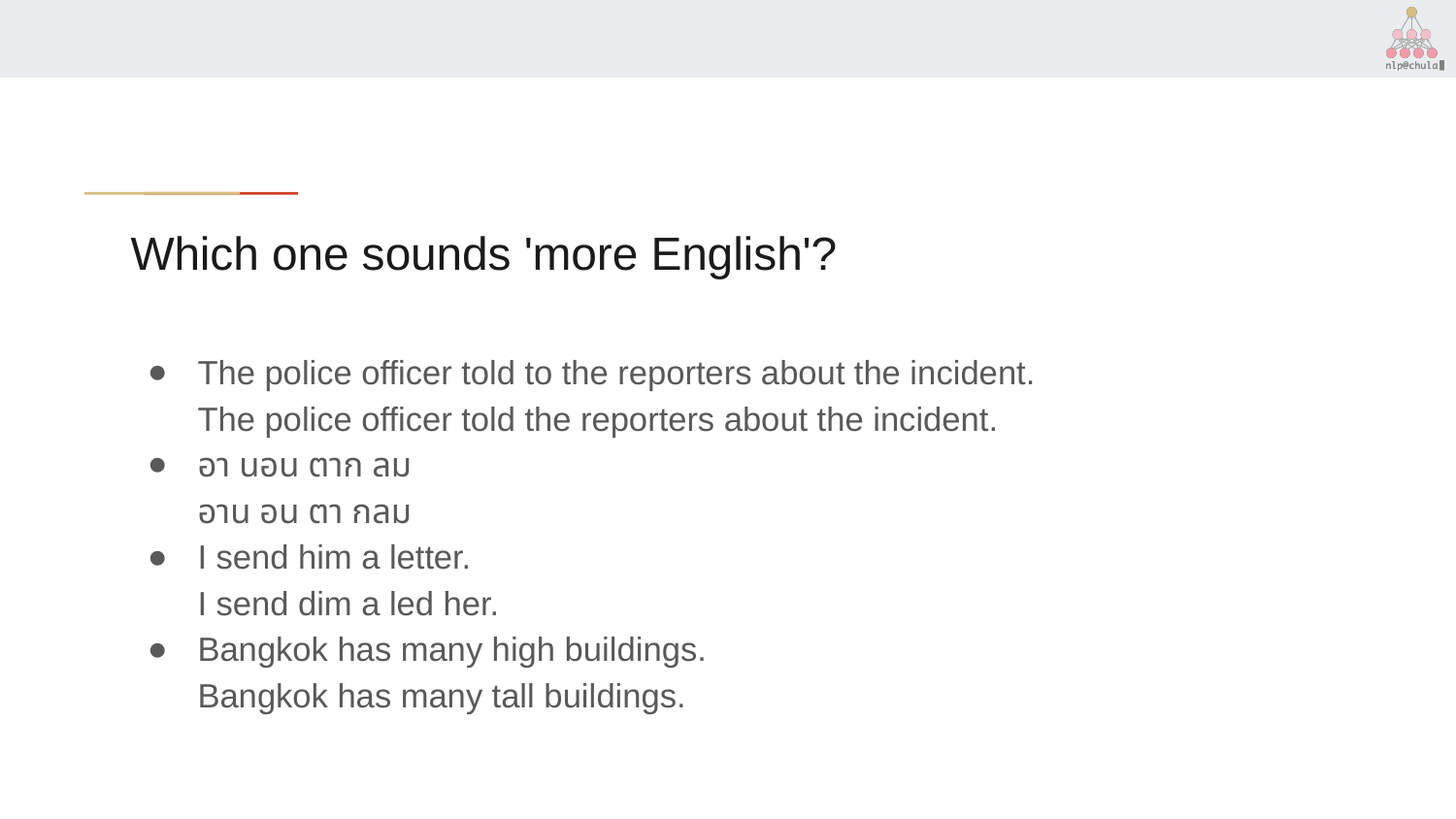

# Which one sounds 'more English'?
The police officer told to the reporters about the incident.
The police officer told the reporters about the incident.
อา นอน ตาก ลม
อาน อน ตา กลม
I send him a letter.
I send dim a led her.
Bangkok has many high buildings.
Bangkok has many tall buildings.